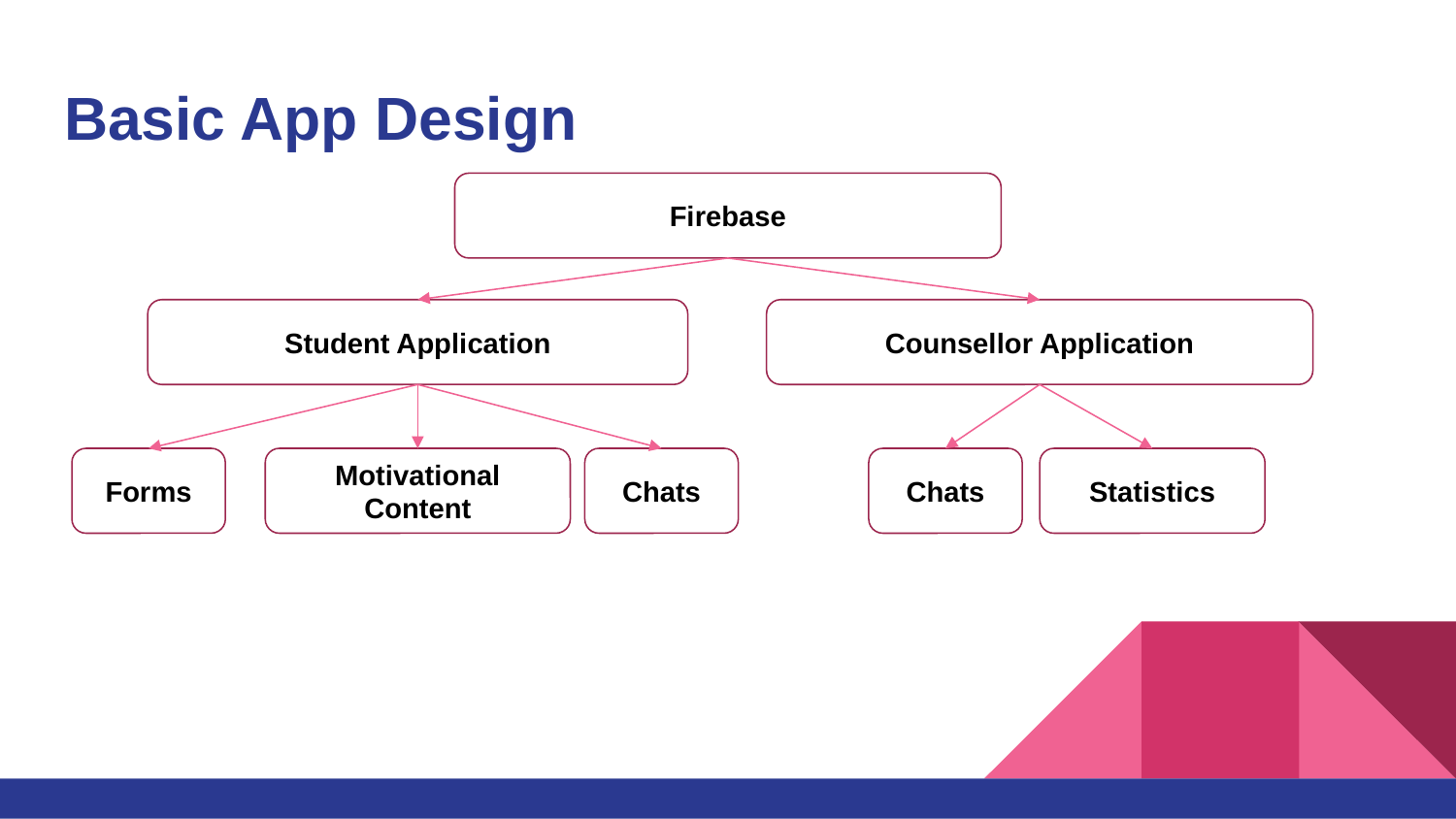

# Basic App Design
Firebase
Counsellor Application
Student Application
Forms
Motivational Content
Chats
Chats
Statistics